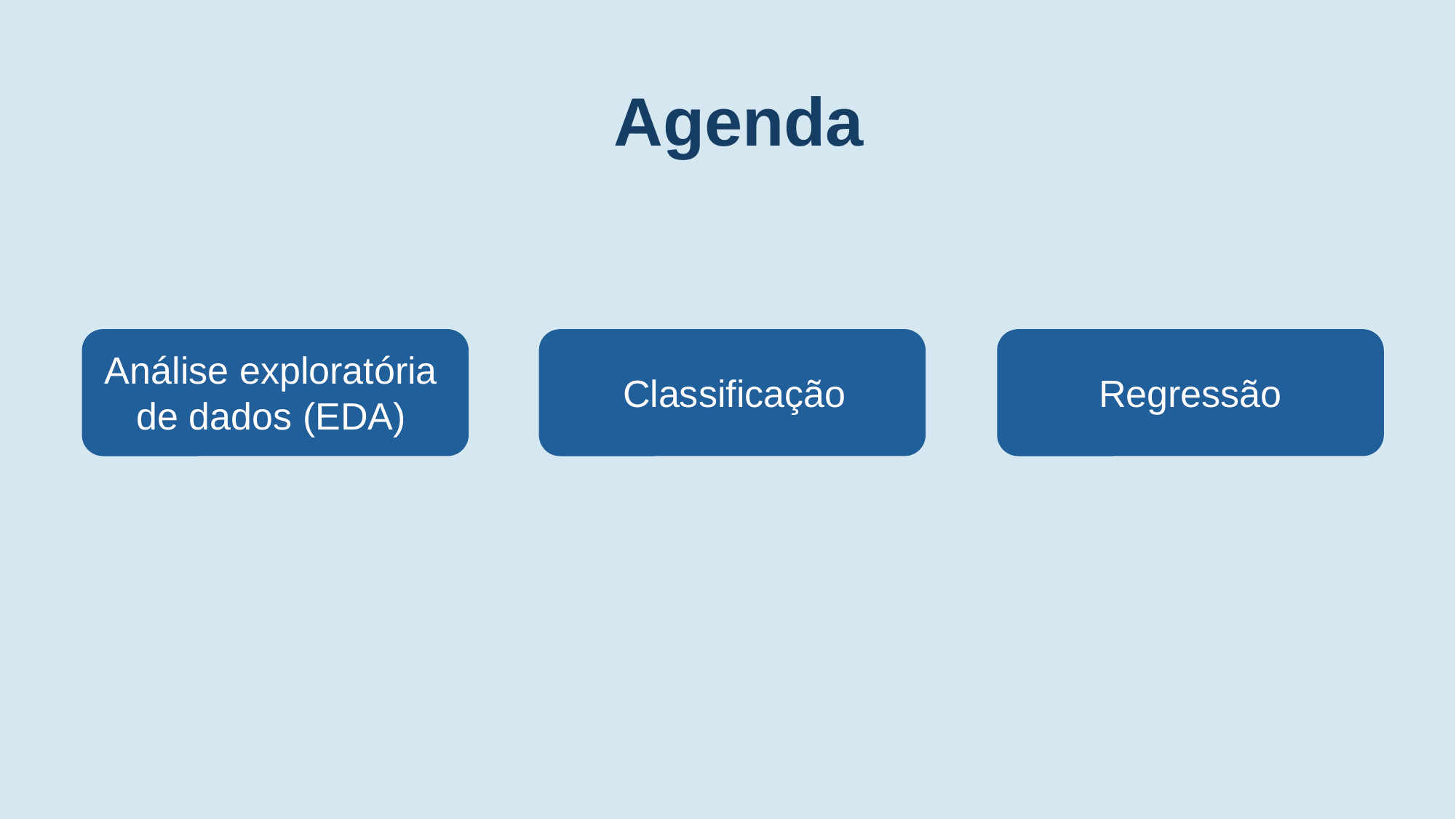

Agenda

Análise exploratória de dados (EDA)
Classificação
Regressão